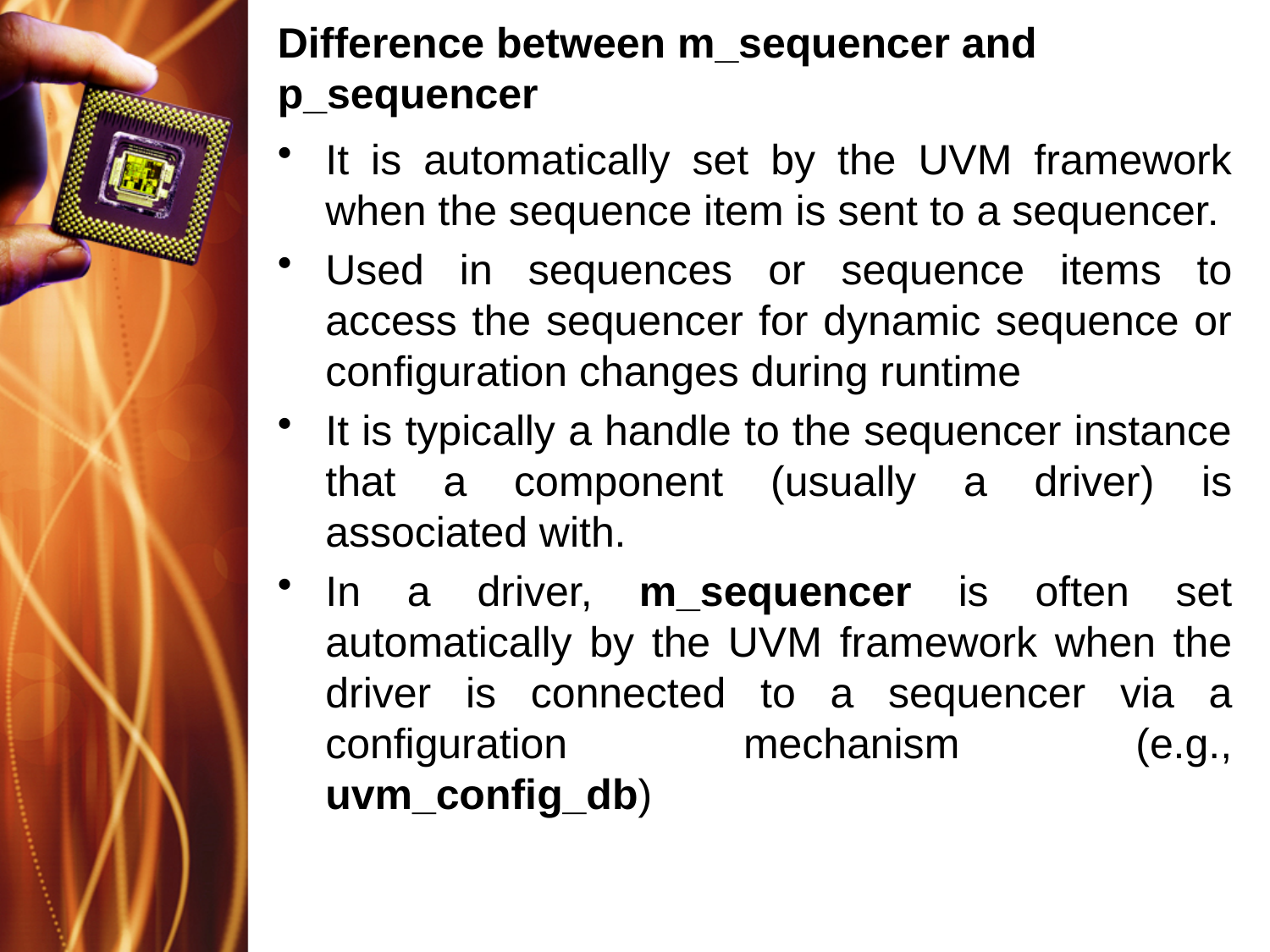

# Difference between m_sequencer and p_sequencer
It is automatically set by the UVM framework when the sequence item is sent to a sequencer.
Used in sequences or sequence items to access the sequencer for dynamic sequence or configuration changes during runtime
It is typically a handle to the sequencer instance that a component (usually a driver) is associated with.
In a driver, m_sequencer is often set automatically by the UVM framework when the driver is connected to a sequencer via a configuration mechanism (e.g., uvm_config_db)